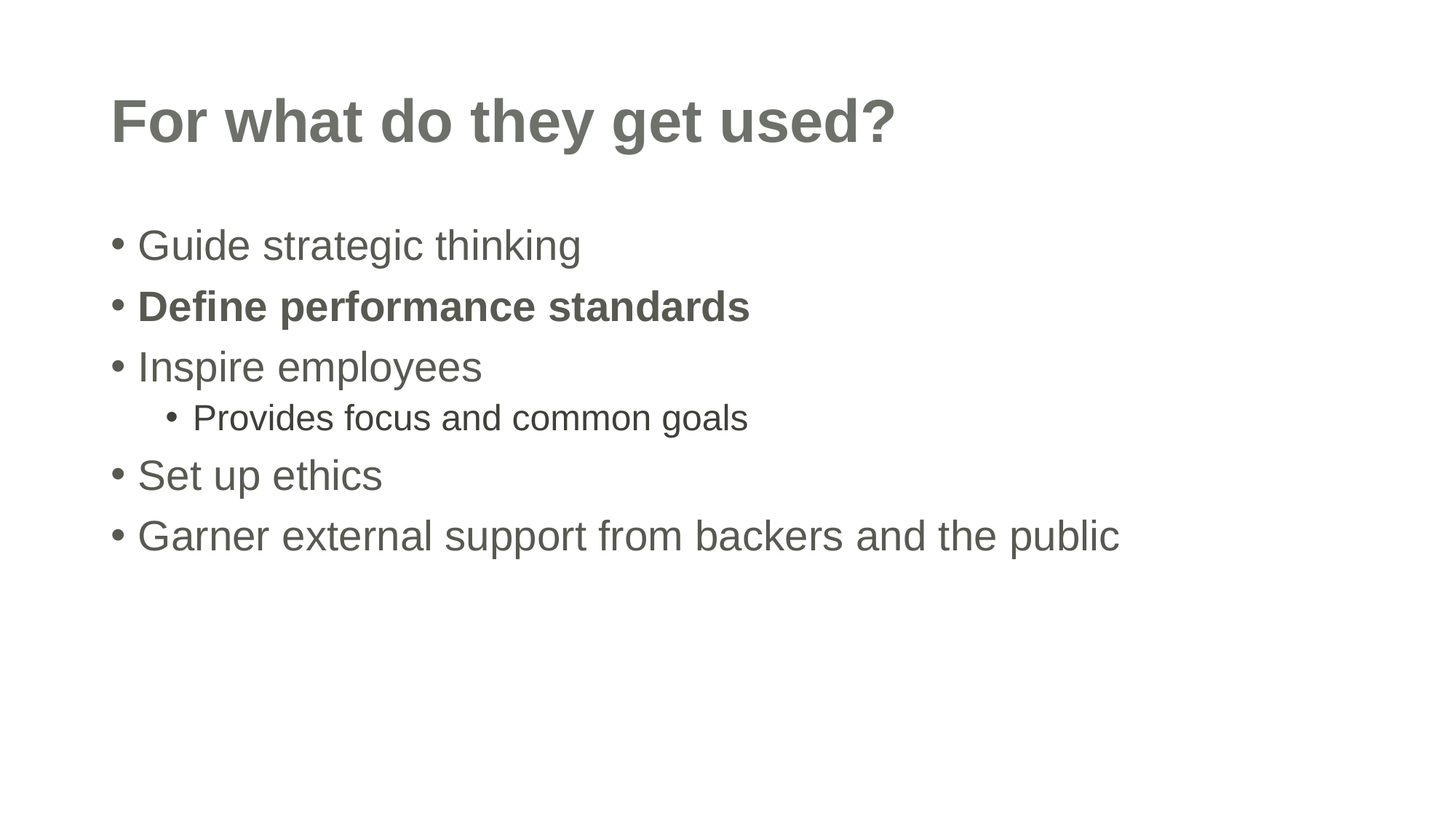

# For what do they get used?
Guide strategic thinking
Define performance standards
Inspire employees
Provides focus and common goals
Set up ethics
Garner external support from backers and the public